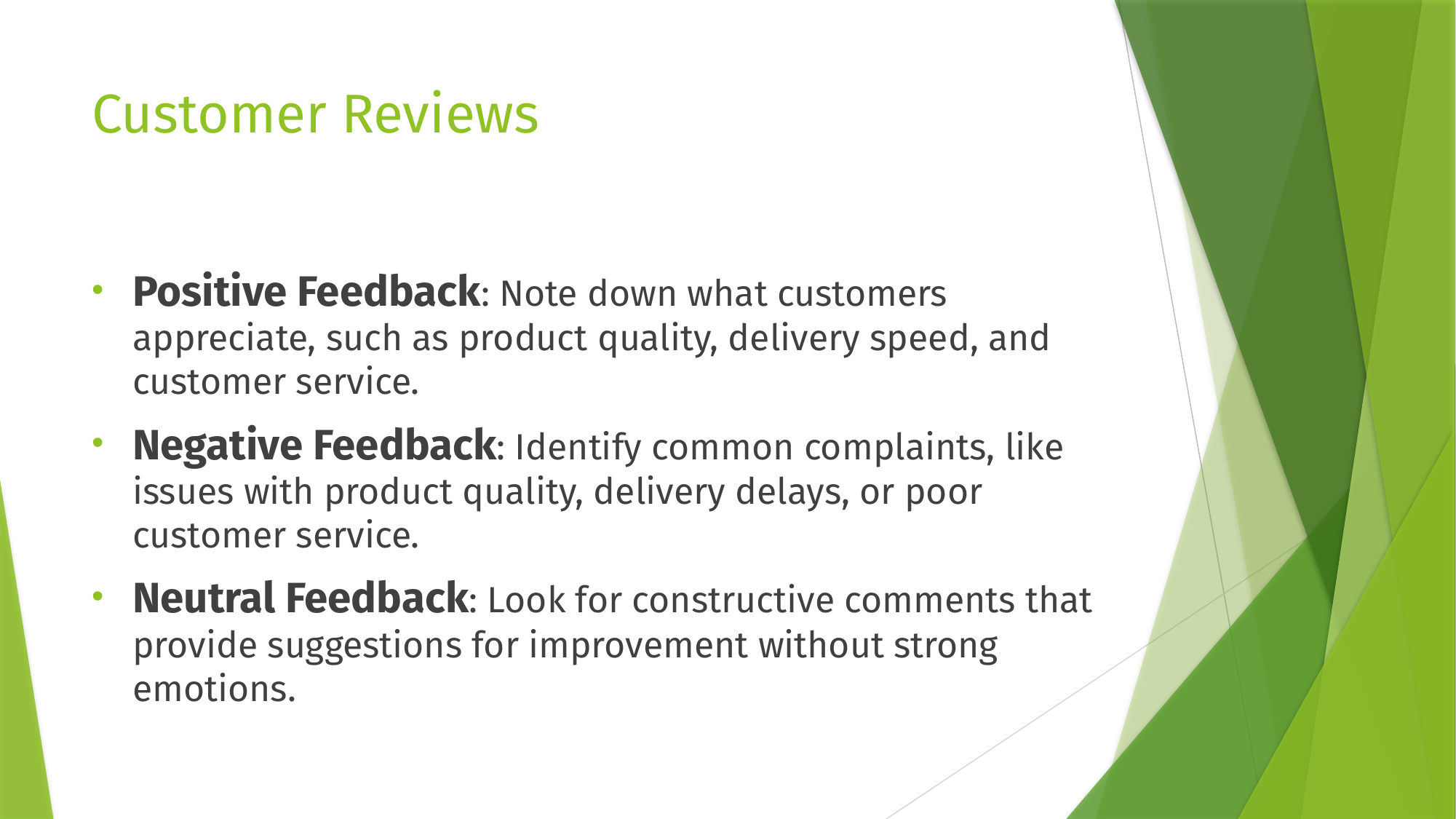

# Customer Reviews
Positive Feedback: Note down what customers appreciate, such as product quality, delivery speed, and customer service.
Negative Feedback: Identify common complaints, like issues with product quality, delivery delays, or poor customer service.
Neutral Feedback: Look for constructive comments that provide suggestions for improvement without strong emotions.